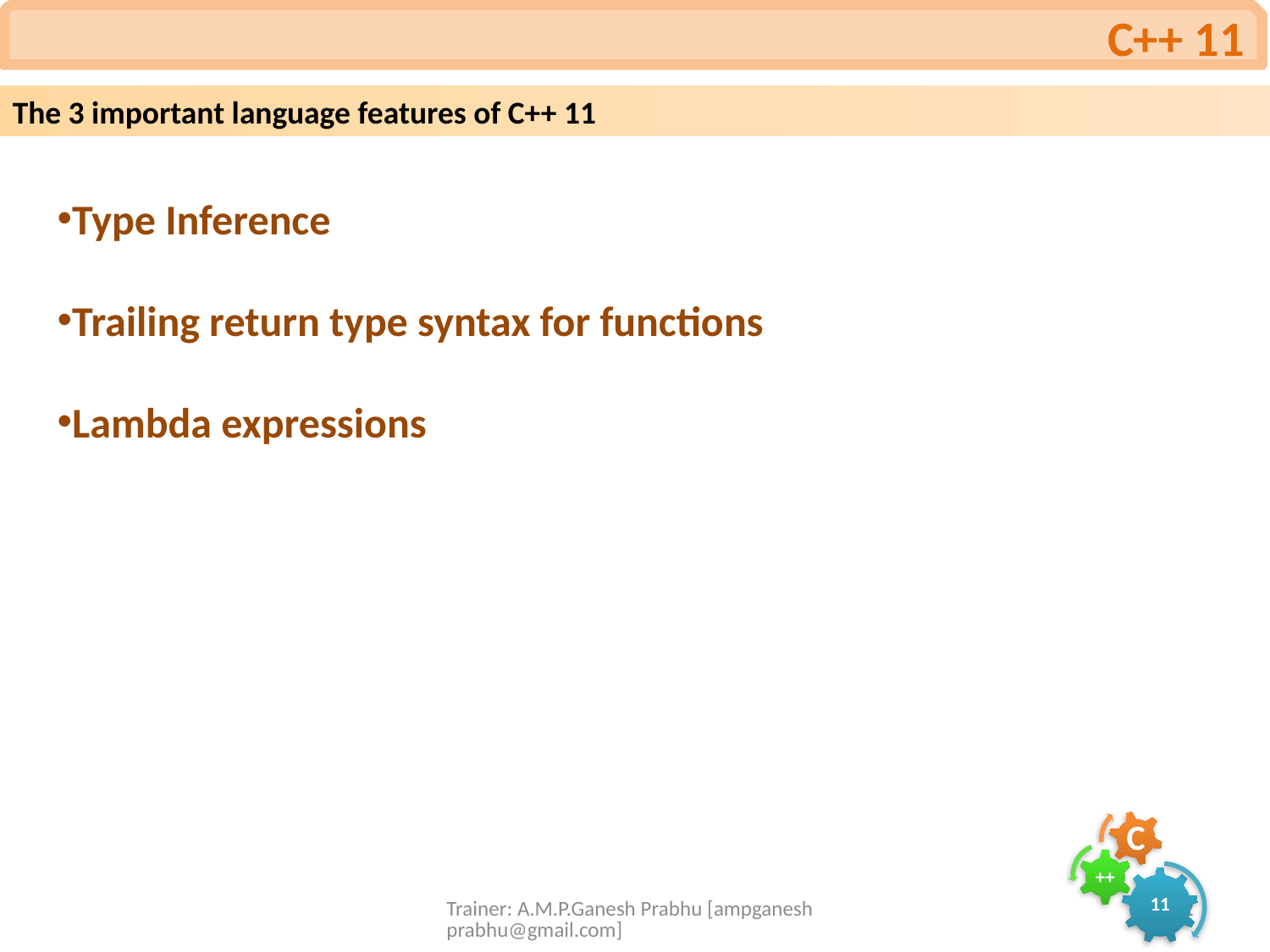

C++ 11
The 3 important language features of C++ 11
Type Inference

Trailing return type syntax for functions

Lambda expressions
11
++
C
Trainer: A.M.P.Ganesh Prabhu [ampganeshprabhu@gmail.com]
2